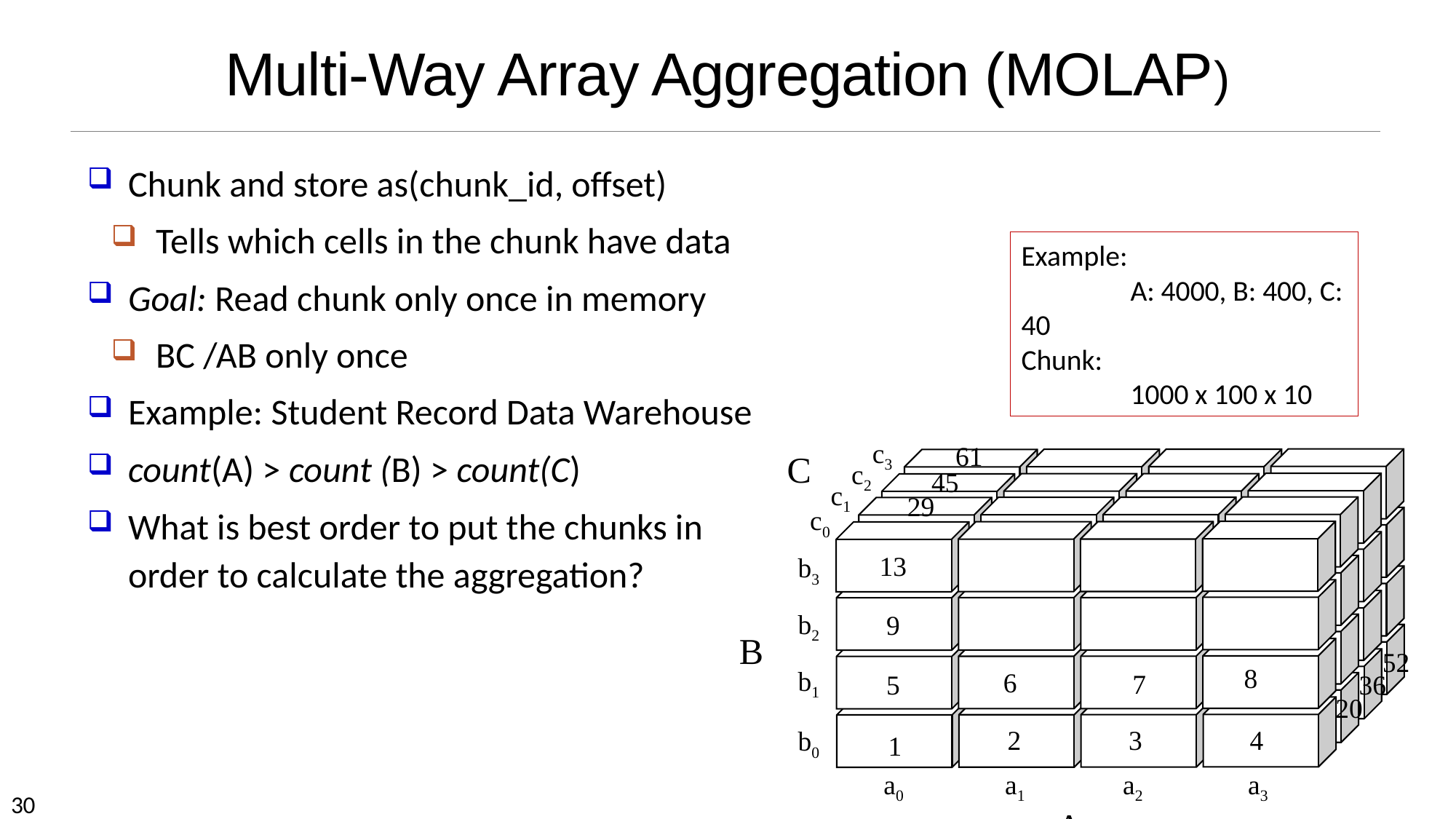

# Multi-Way Array Aggregation (MOLAP)
Chunk and store as(chunk_id, offset)
Tells which cells in the chunk have data
Goal: Read chunk only once in memory
BC /AB only once
Example: Student Record Data Warehouse
count(A) > count (B) > count(C)
What is best order to put the chunks in order to calculate the aggregation?

Example:
	A: 4000, B: 400, C: 40
Chunk:
	1000 x 100 x 10
c3
61
C

c2
45
c1
29
c0
13
b3
b2
9
B
52
b1
36
5
20
2
3
4
b0
a3
a1
a2
a0
A
8
6
7
1